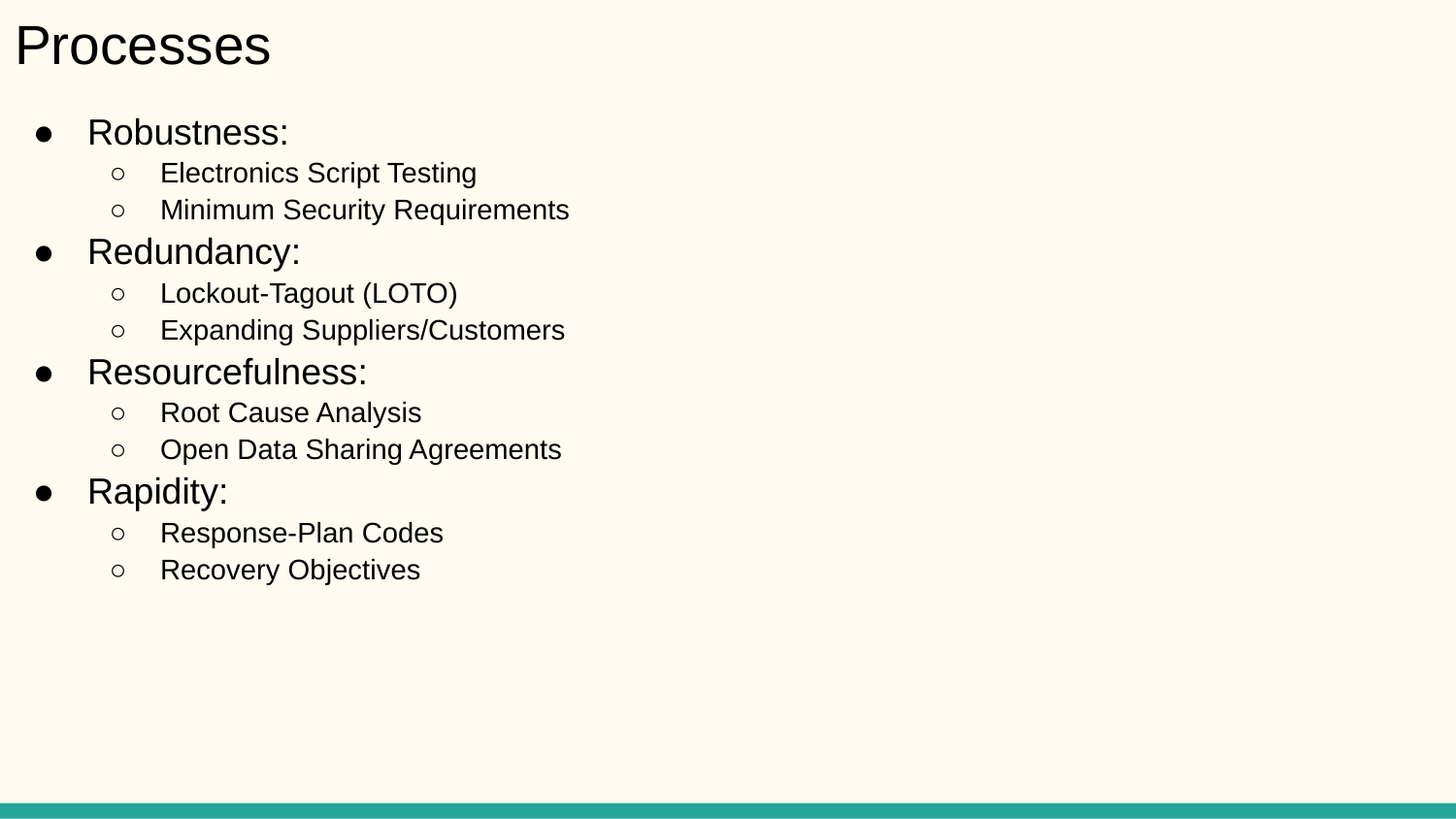

# Processes
Robustness:
Electronics Script Testing
Minimum Security Requirements
Redundancy:
Lockout-Tagout (LOTO)
Expanding Suppliers/Customers
Resourcefulness:
Root Cause Analysis
Open Data Sharing Agreements
Rapidity:
Response-Plan Codes
Recovery Objectives